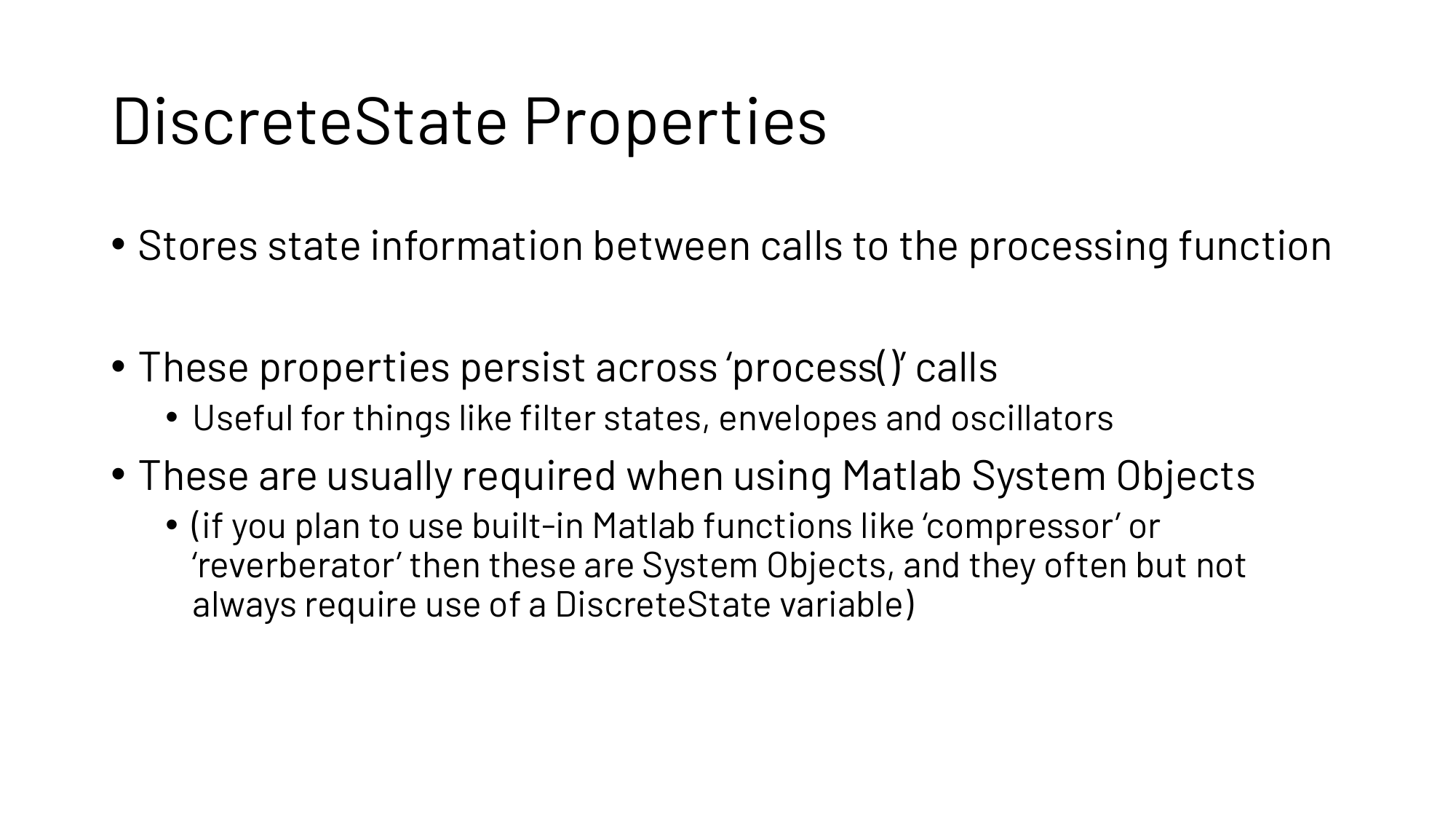

# DiscreteState Properties
Stores state information between calls to the processing function

These properties persist across ‘process()’ calls
Useful for things like filter states, envelopes and oscillators
These are usually required when using Matlab System Objects
(if you plan to use built-in Matlab functions like ‘compressor’ or ‘reverberator’ then these are System Objects, and they often but not always require use of a DiscreteState variable)